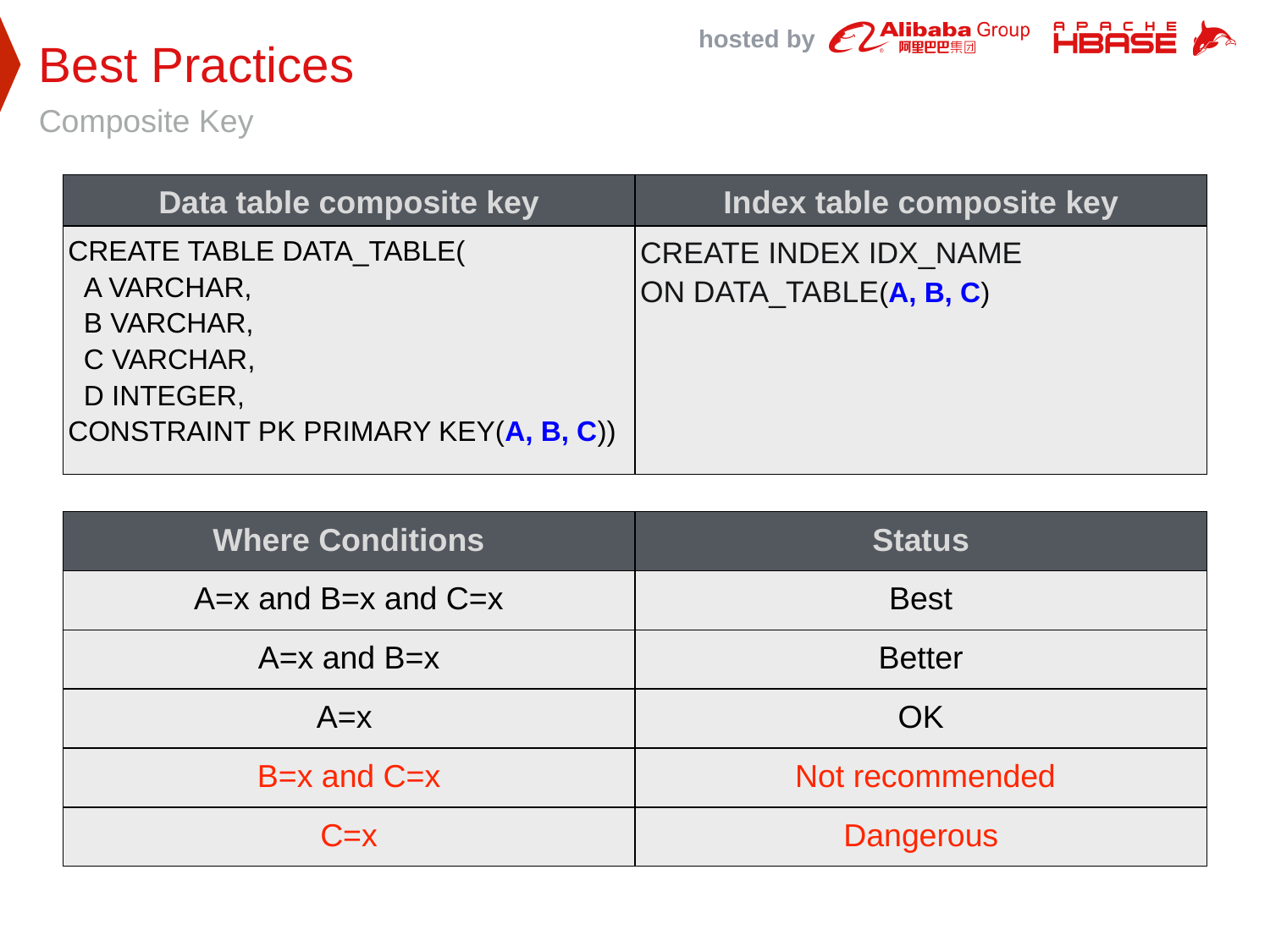

Best Practices
Composite Key

| Data table composite key | Index table composite key |
| --- | --- |
| CREATE TABLE DATA\_TABLE( A VARCHAR, B VARCHAR, C VARCHAR, D INTEGER, CONSTRAINT PK PRIMARY KEY(A, B, C)) | CREATE INDEX IDX\_NAME ON DATA\_TABLE(A, B, C) |
| Where Conditions | Status |
| --- | --- |
| A=x and B=x and C=x | Best |
| A=x and B=x | Better |
| A=x | OK |
| B=x and C=x | Not recommended |
| C=x | Dangerous |